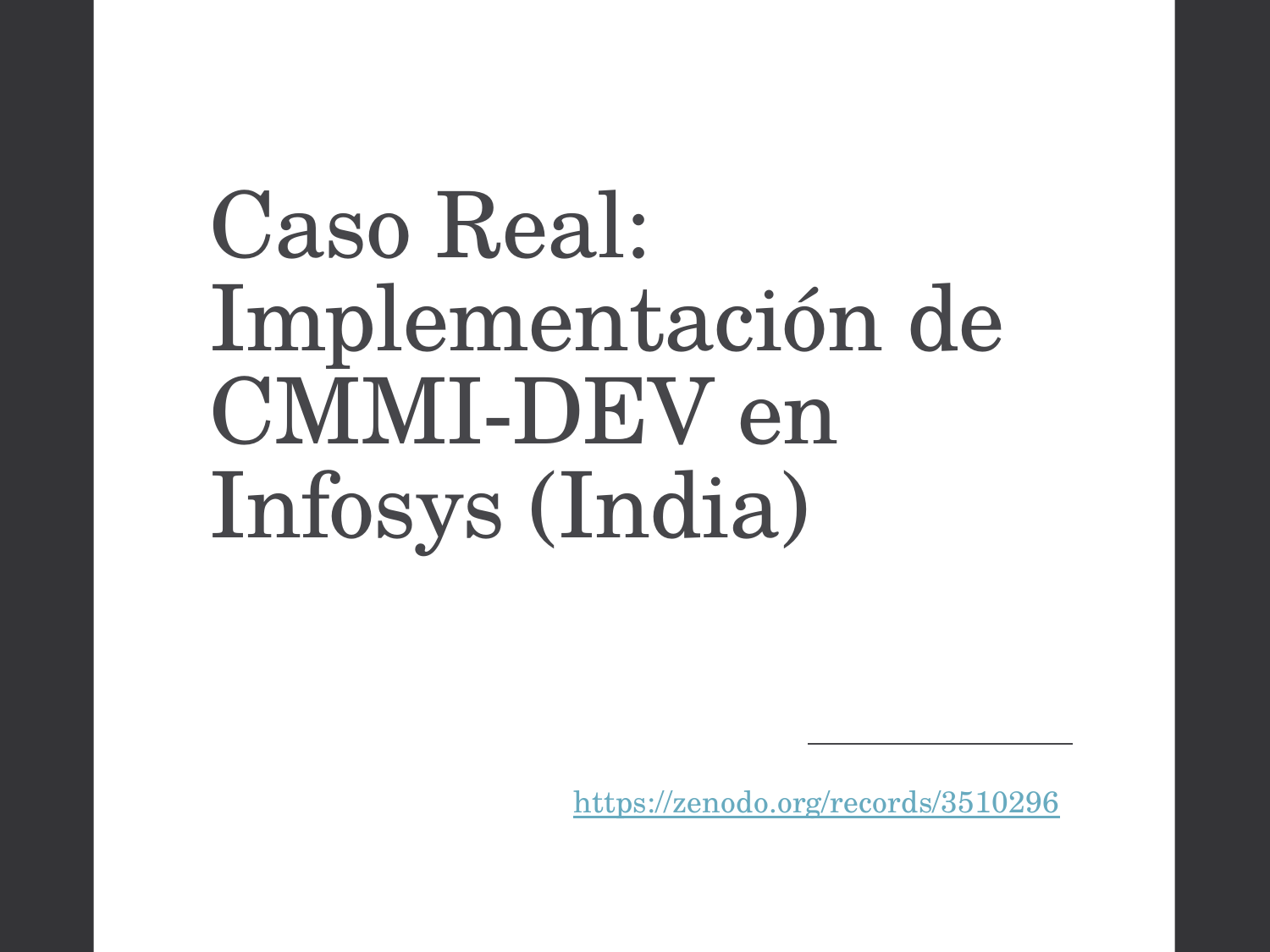

# Caso Real: Implementación de CMMI-DEV en Infosys (India)
https://zenodo.org/records/3510296